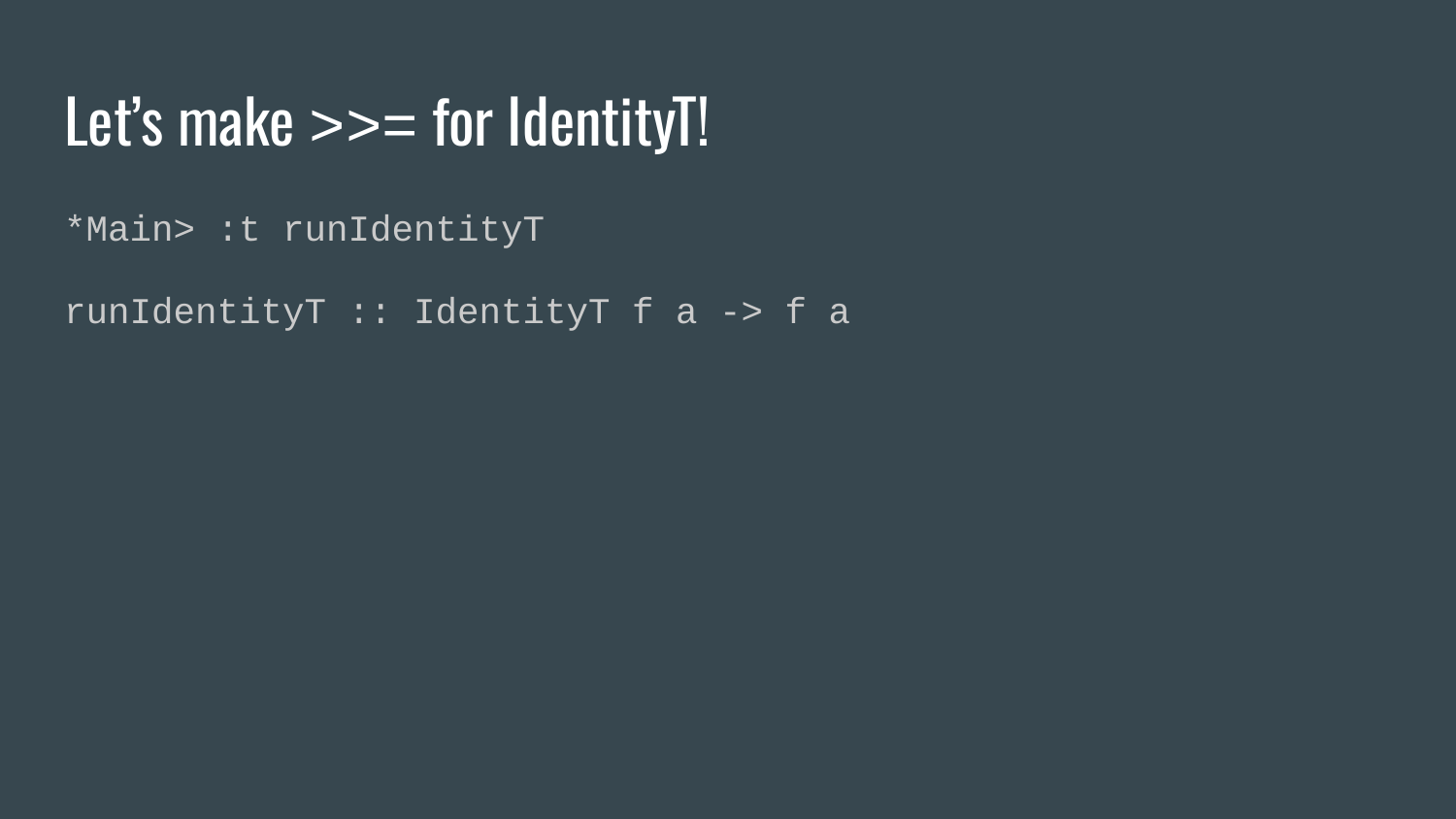

# Let’s make >>= for IdentityT!
*Main> :t runIdentityT
runIdentityT :: IdentityT f a -> f a